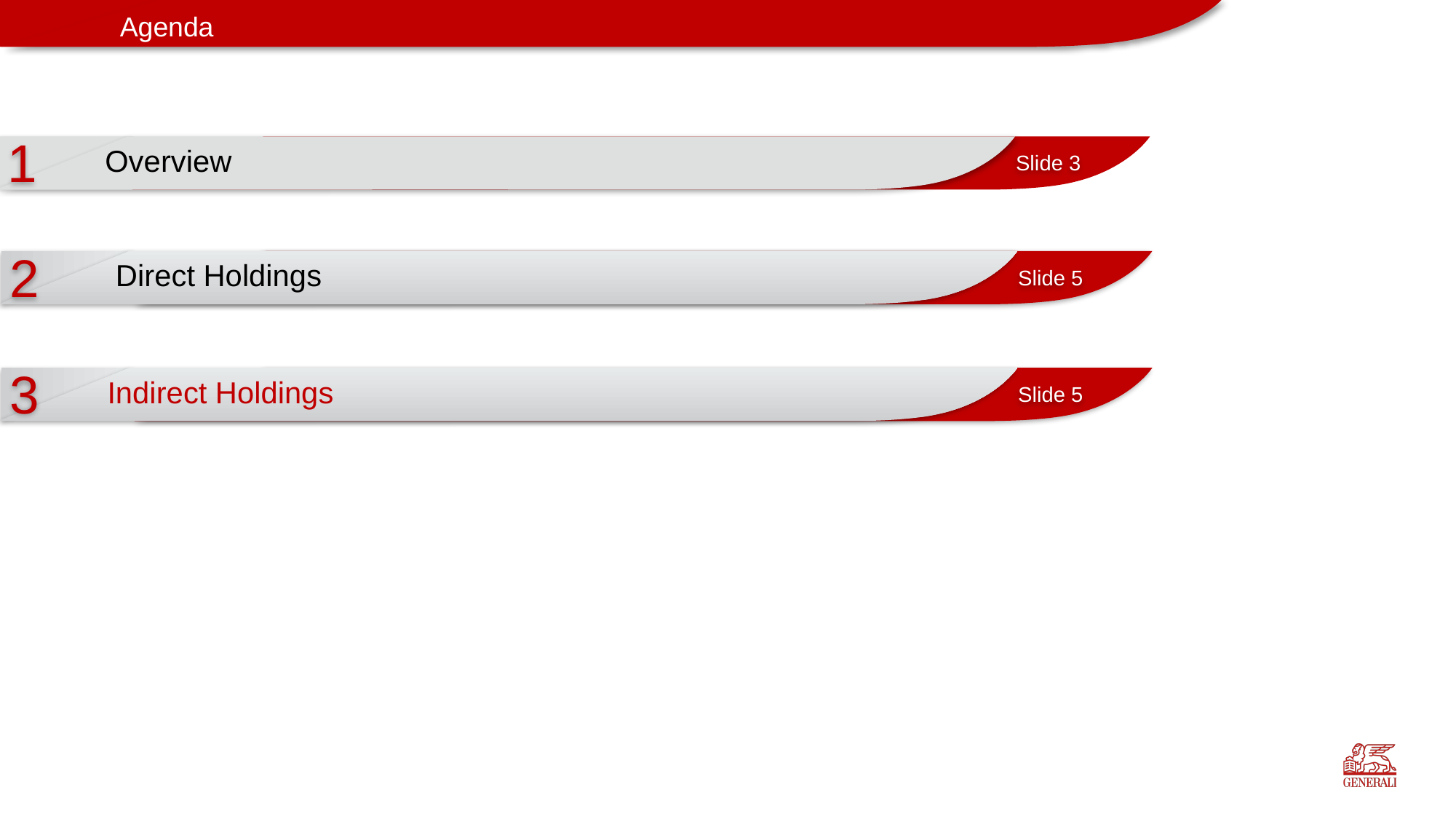

Agenda

1

	Overview
Slide 3

2

	 Direct Holdings
Slide 5

3

	Indirect Holdings
Slide 5